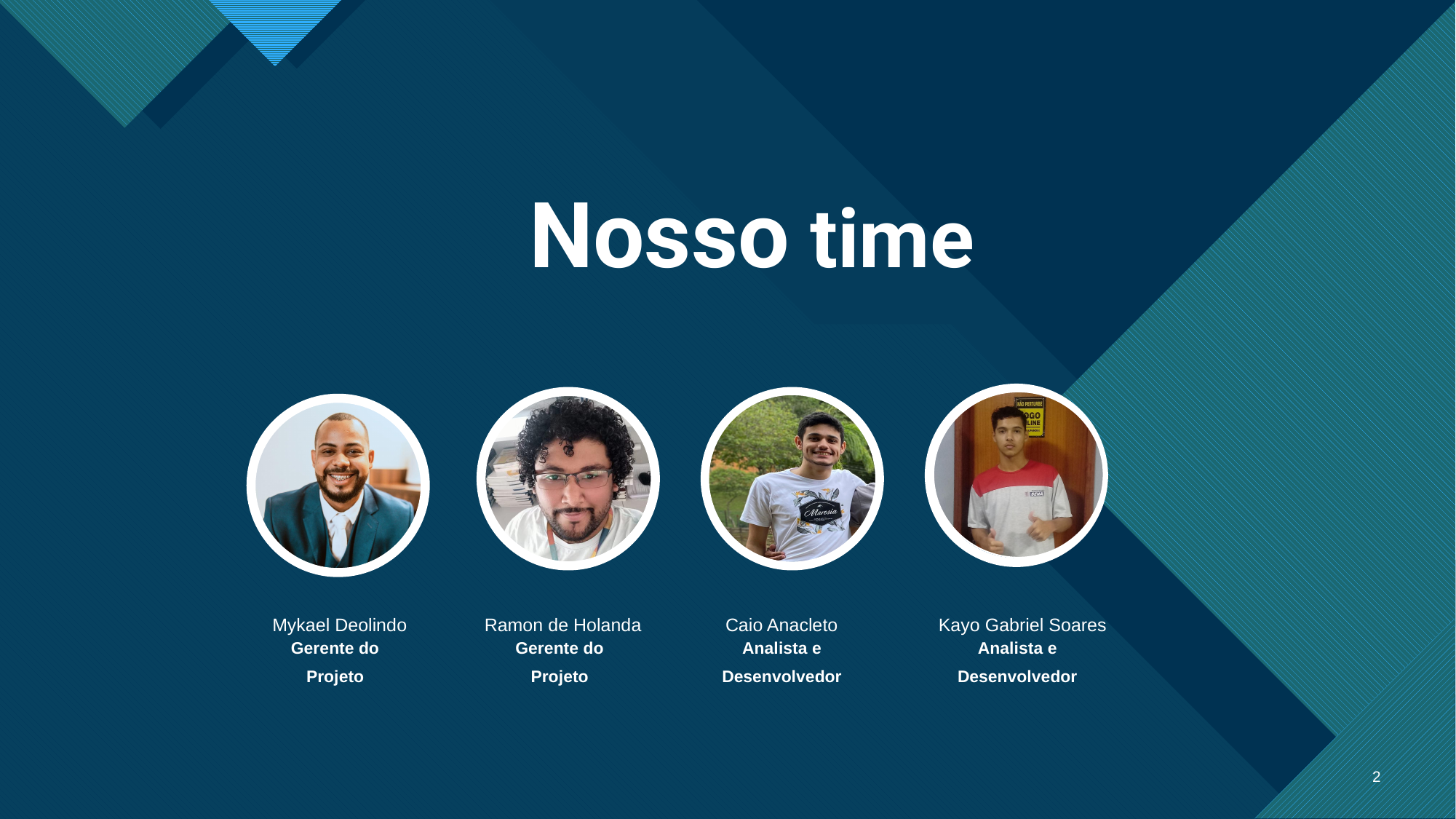

Nosso time

Mykael Deolindo
Ramon de Holanda
Caio Anacleto
Kayo Gabriel Soares
Gerente do Projeto
Gerente do Projeto
Analista e Desenvolvedor
Analista e Desenvolvedor
2